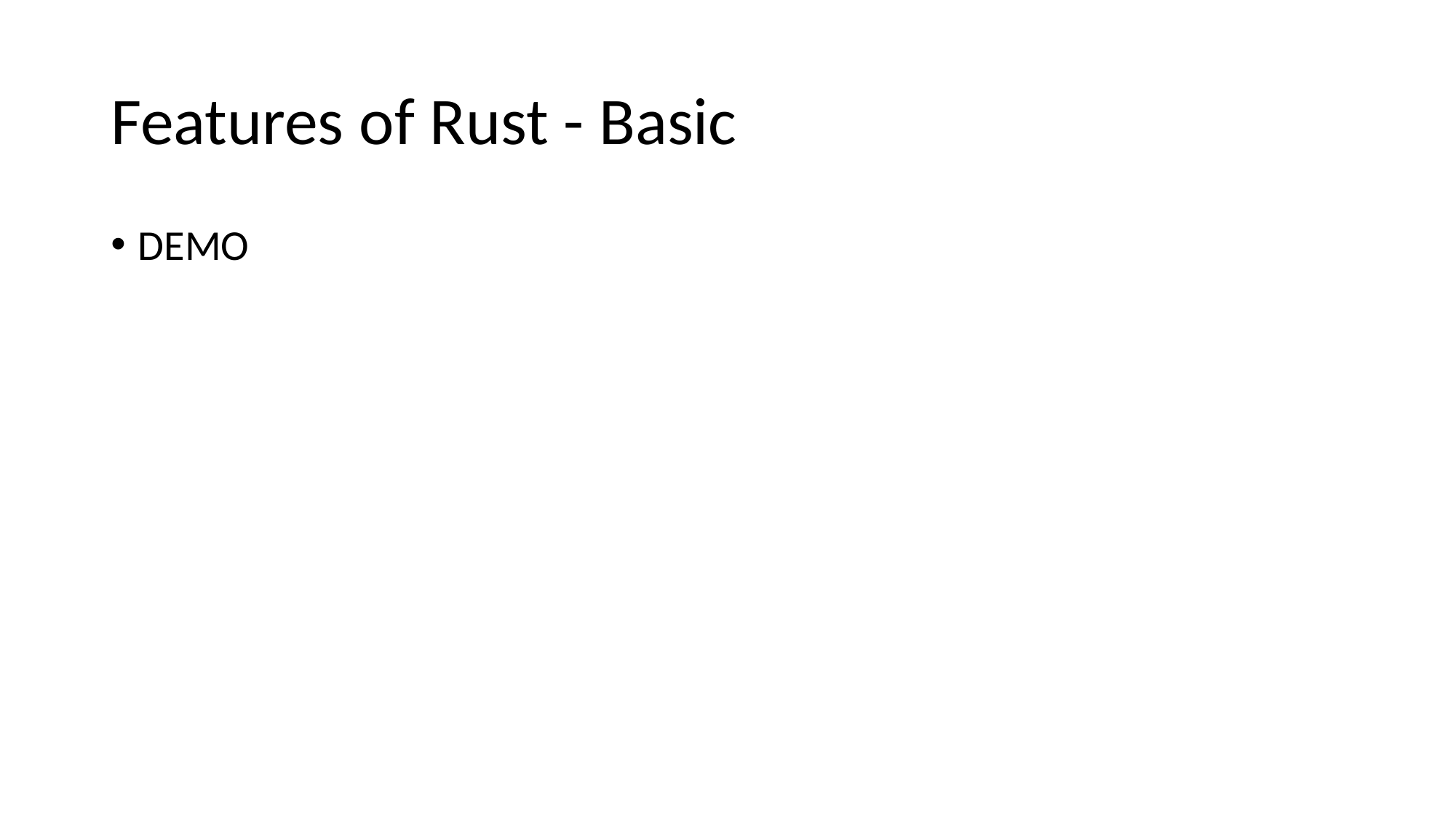

# Features of Rust - Basic
DEMO